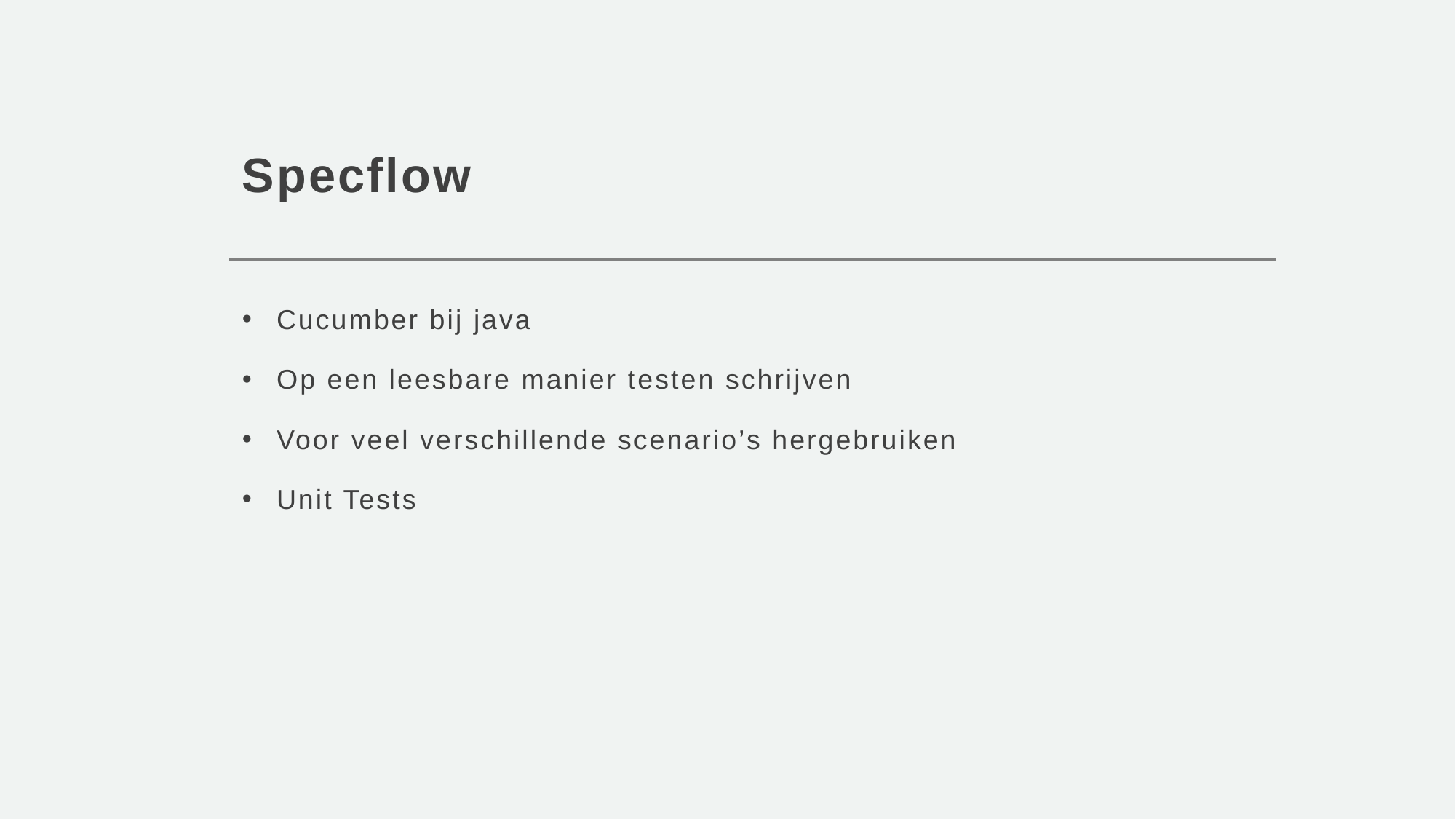

# Specflow
Cucumber bij java
Op een leesbare manier testen schrijven
Voor veel verschillende scenario’s hergebruiken
Unit Tests